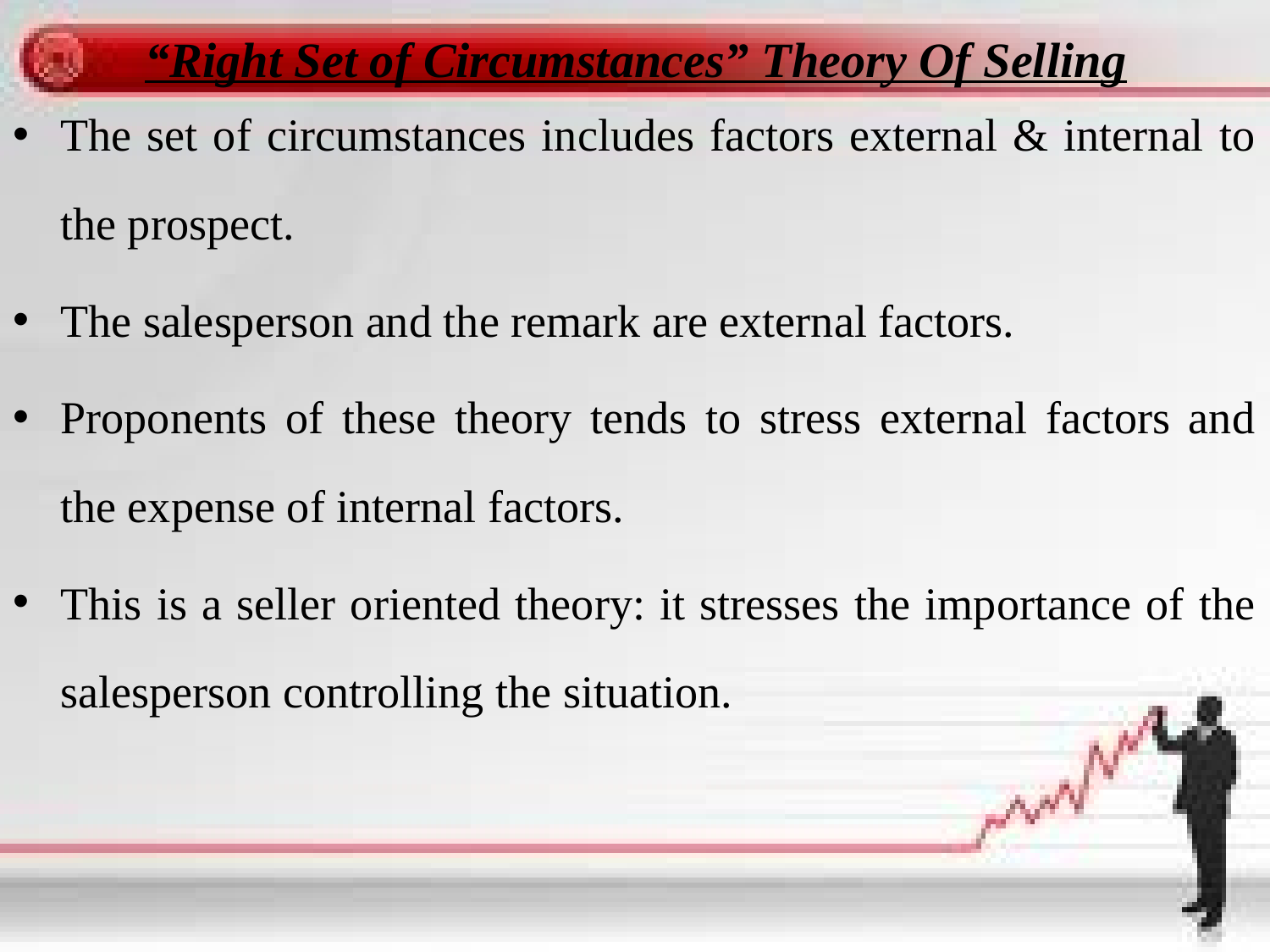

# “Right Set of Circumstances” Theory Of Selling
The set of circumstances includes factors external & internal to the prospect.
The salesperson and the remark are external factors.
Proponents of these theory tends to stress external factors and the expense of internal factors.
This is a seller oriented theory: it stresses the importance of the salesperson controlling the situation.